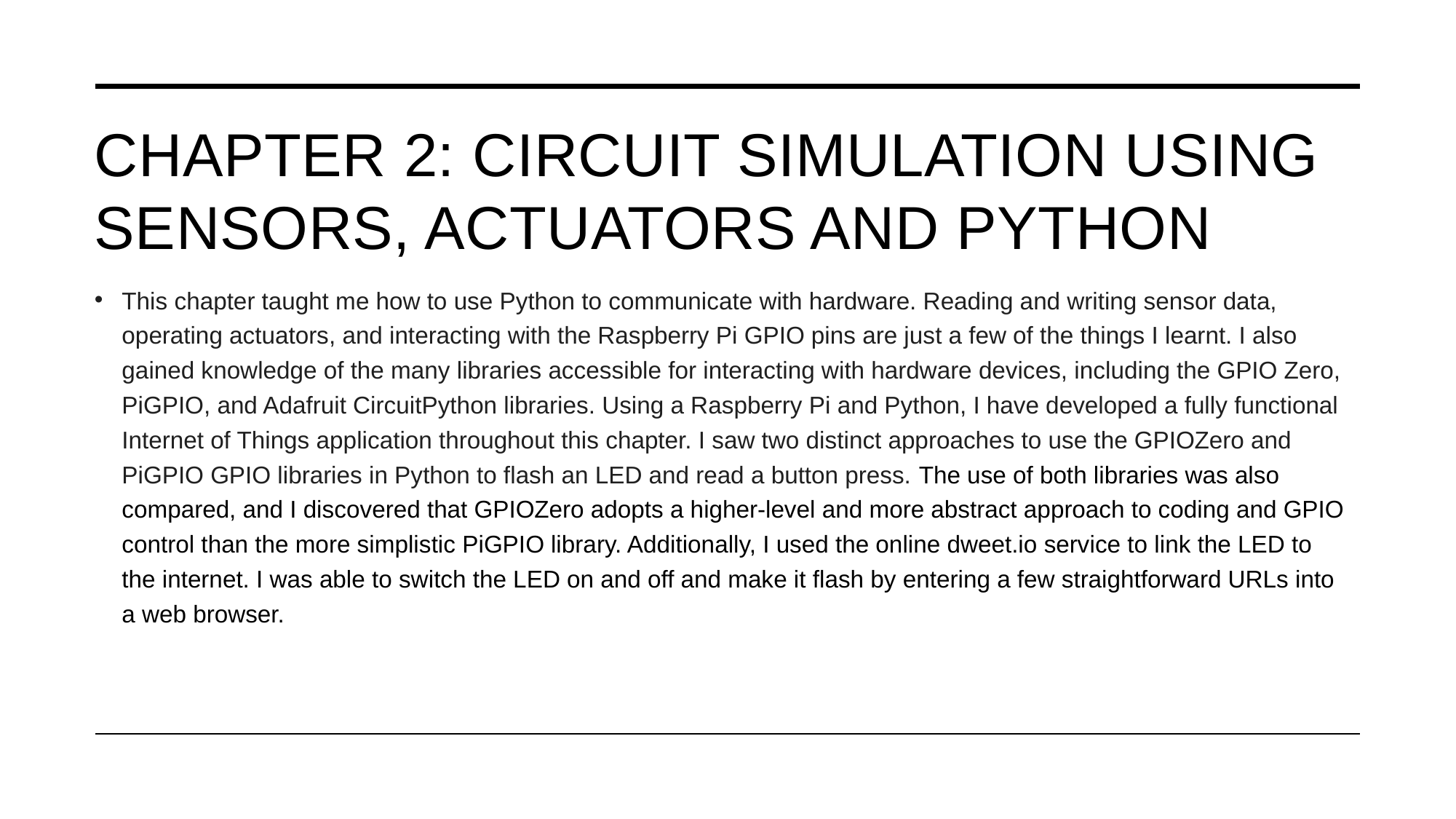

# Chapter 2: Circuit simulation using sensors, actuators and python
This chapter taught me how to use Python to communicate with hardware. Reading and writing sensor data, operating actuators, and interacting with the Raspberry Pi GPIO pins are just a few of the things I learnt. I also gained knowledge of the many libraries accessible for interacting with hardware devices, including the GPIO Zero, PiGPIO, and Adafruit CircuitPython libraries. Using a Raspberry Pi and Python, I have developed a fully functional Internet of Things application throughout this chapter. I saw two distinct approaches to use the GPIOZero and PiGPIO GPIO libraries in Python to flash an LED and read a button press. The use of both libraries was also compared, and I discovered that GPIOZero adopts a higher-level and more abstract approach to coding and GPIO control than the more simplistic PiGPIO library. Additionally, I used the online dweet.io service to link the LED to the internet. I was able to switch the LED on and off and make it flash by entering a few straightforward URLs into a web browser.